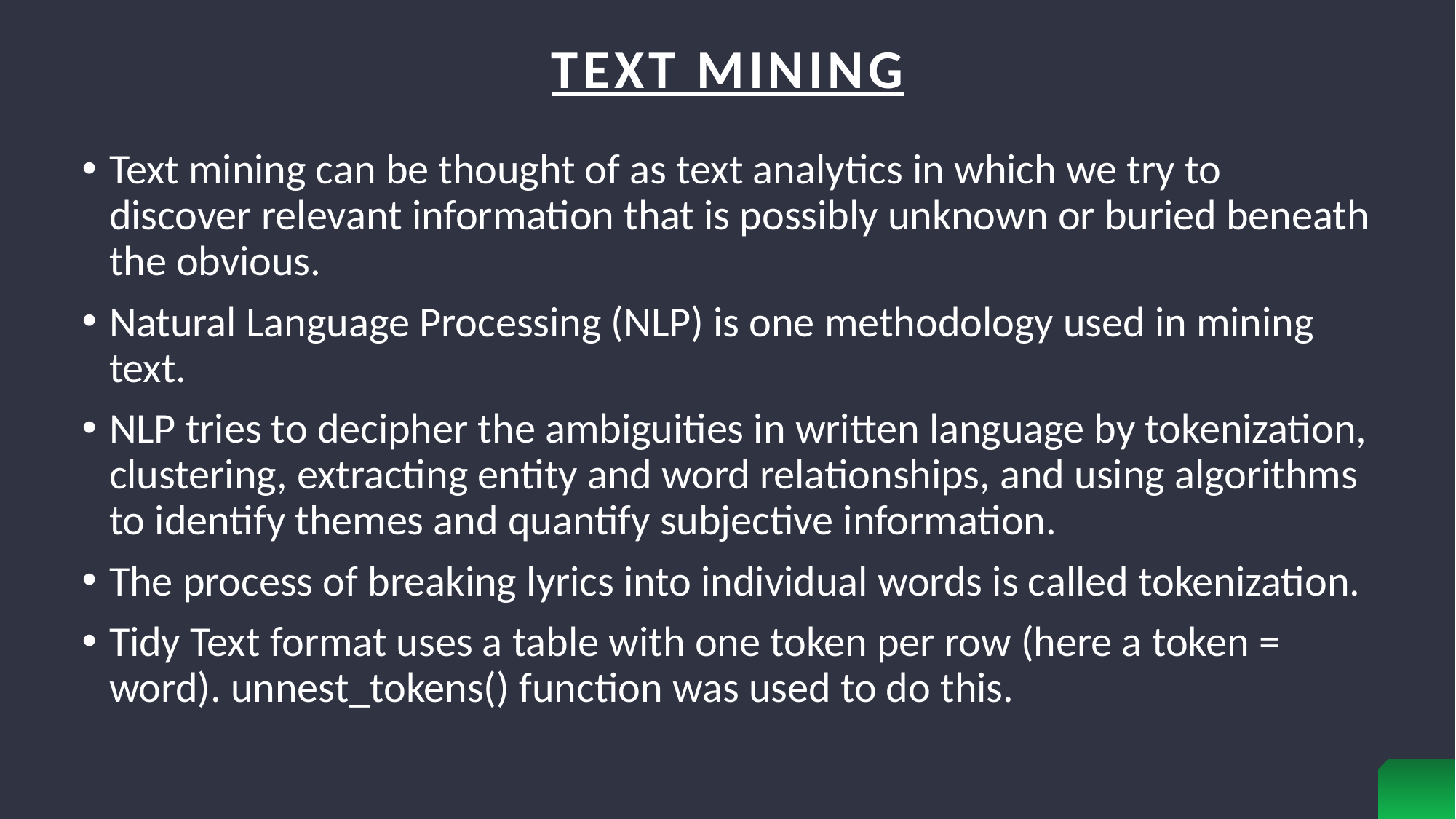

# Text Mining
Text mining can be thought of as text analytics in which we try to discover relevant information that is possibly unknown or buried beneath the obvious.
Natural Language Processing (NLP) is one methodology used in mining text.
NLP tries to decipher the ambiguities in written language by tokenization, clustering, extracting entity and word relationships, and using algorithms to identify themes and quantify subjective information.
The process of breaking lyrics into individual words is called tokenization.
Tidy Text format uses a table with one token per row (here a token = word). unnest_tokens() function was used to do this.